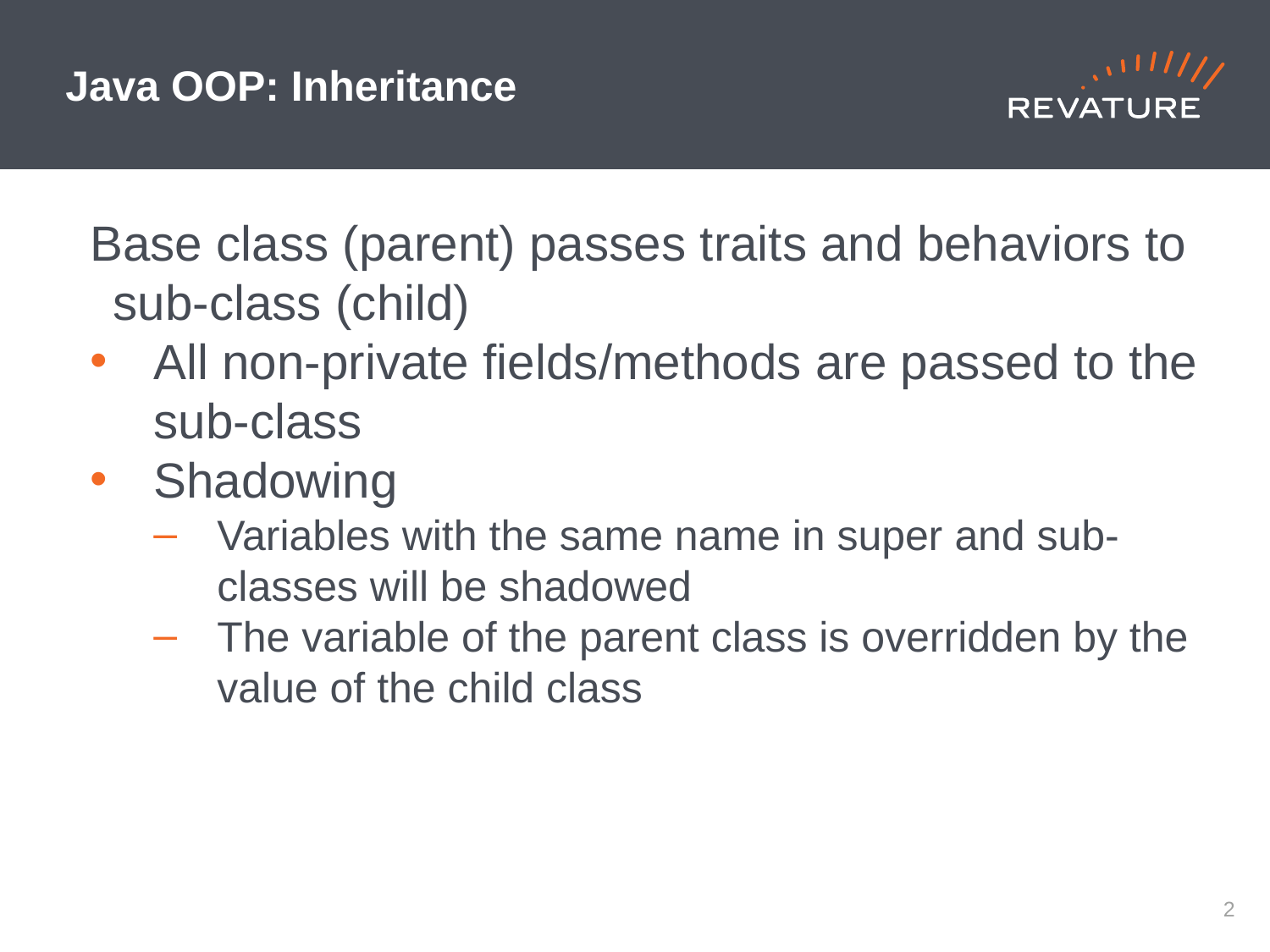

# Java OOP: Inheritance
Base class (parent) passes traits and behaviors to sub-class (child)
All non-private fields/methods are passed to the sub-class
Shadowing
Variables with the same name in super and sub-classes will be shadowed
The variable of the parent class is overridden by the value of the child class
2